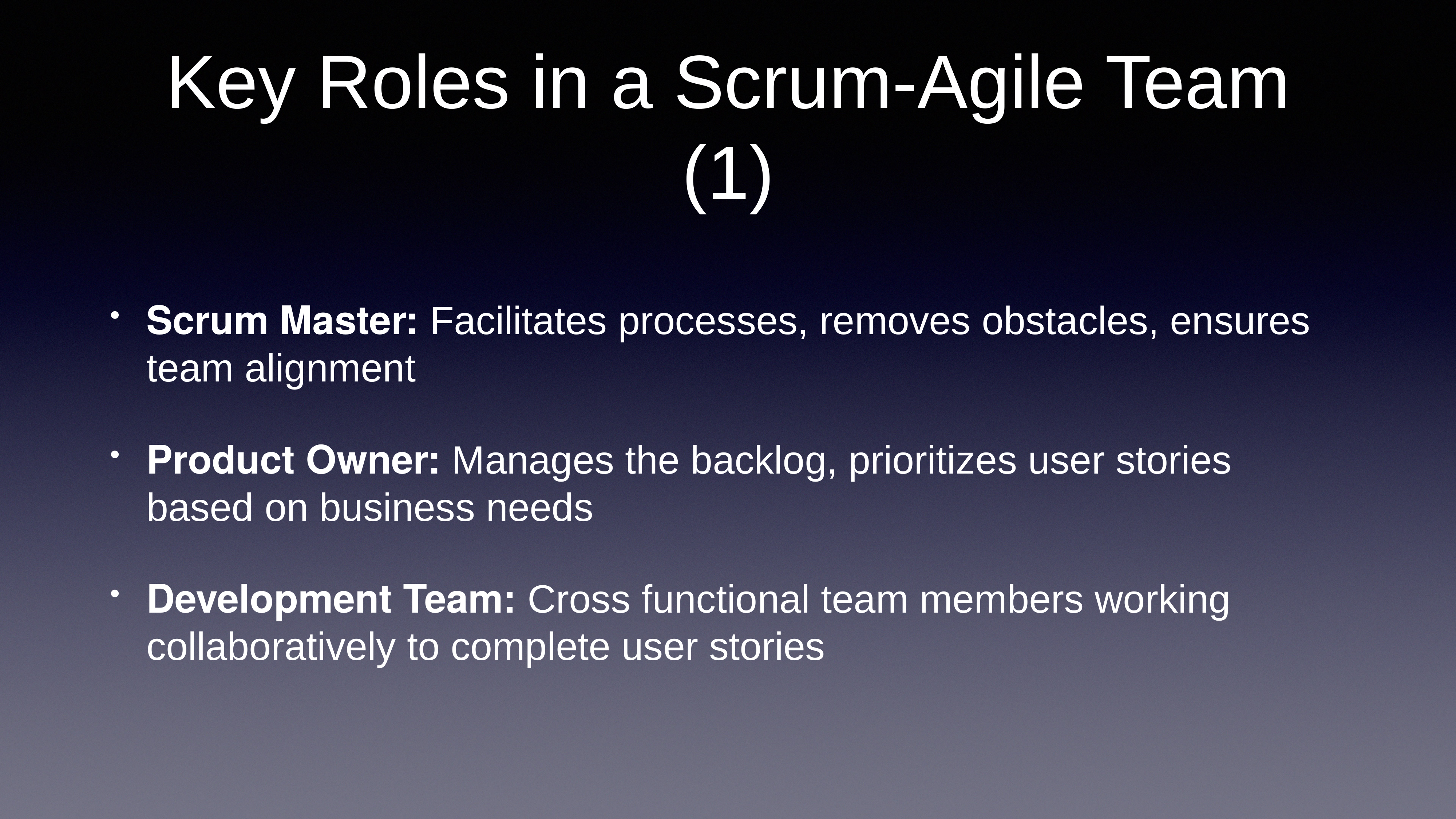

# Key Roles in a Scrum-Agile Team (1)
Scrum Master: Facilitates processes, removes obstacles, ensures team alignment
Product Owner: Manages the backlog, prioritizes user stories based on business needs
Development Team: Cross functional team members working collaboratively to complete user stories